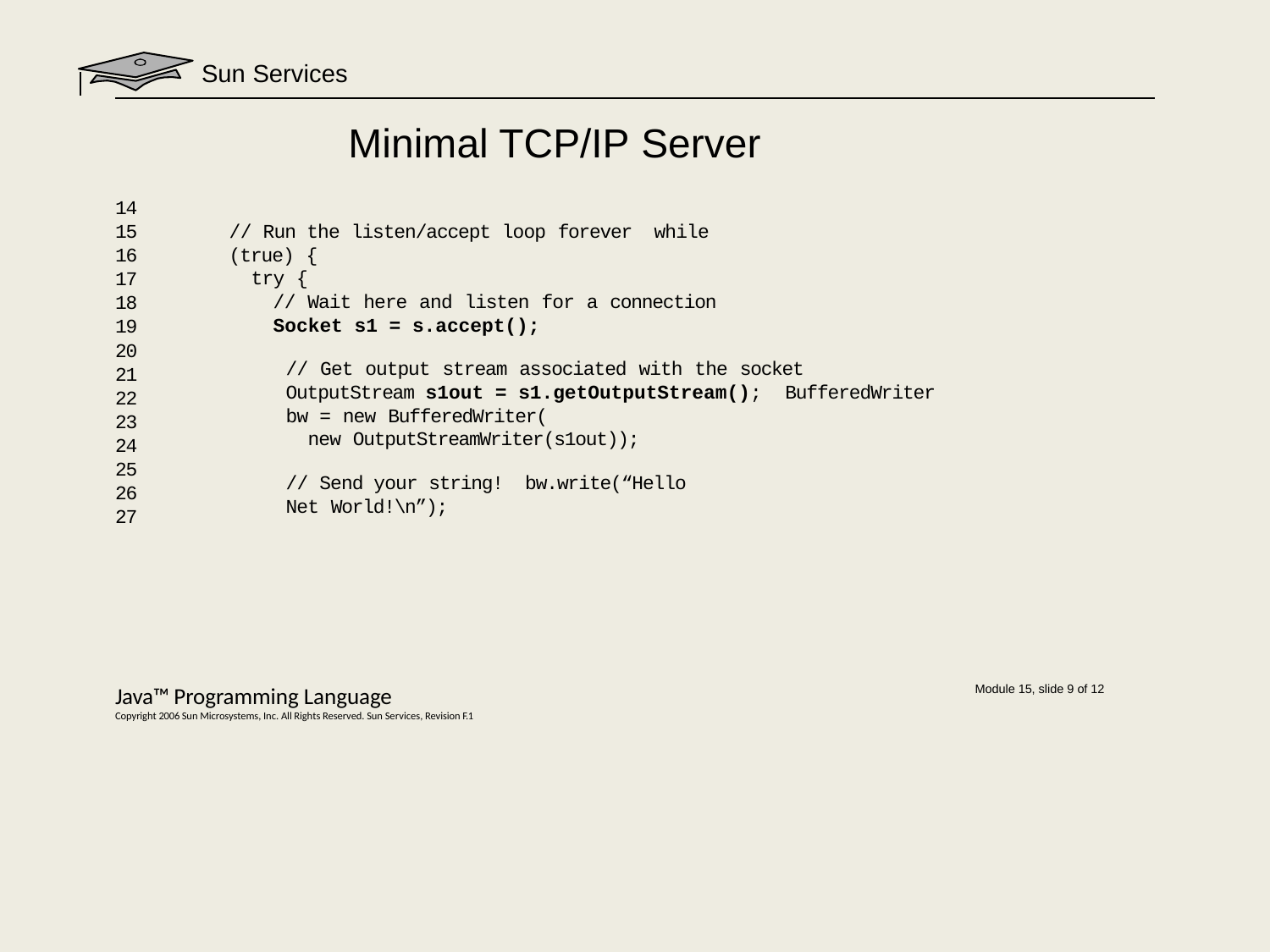

# Sun Services

Minimal TCP/IP Server
14
15
16
17
18
19
20
21
22
23
24
25
26
27
// Run the listen/accept loop forever  while (true) {
try {
// Wait here and listen for a connection
Socket s1 = s.accept();
// Get output stream associated with the socket  OutputStream s1out = s1.getOutputStream();  BufferedWriter bw = new BufferedWriter(
new OutputStreamWriter(s1out));
// Send your string!  bw.write(“Hello Net World!\n”);
Java™ Programming Language
Copyright 2006 Sun Microsystems, Inc. All Rights Reserved. Sun Services, Revision F.1
Module 15, slide 9 of 12